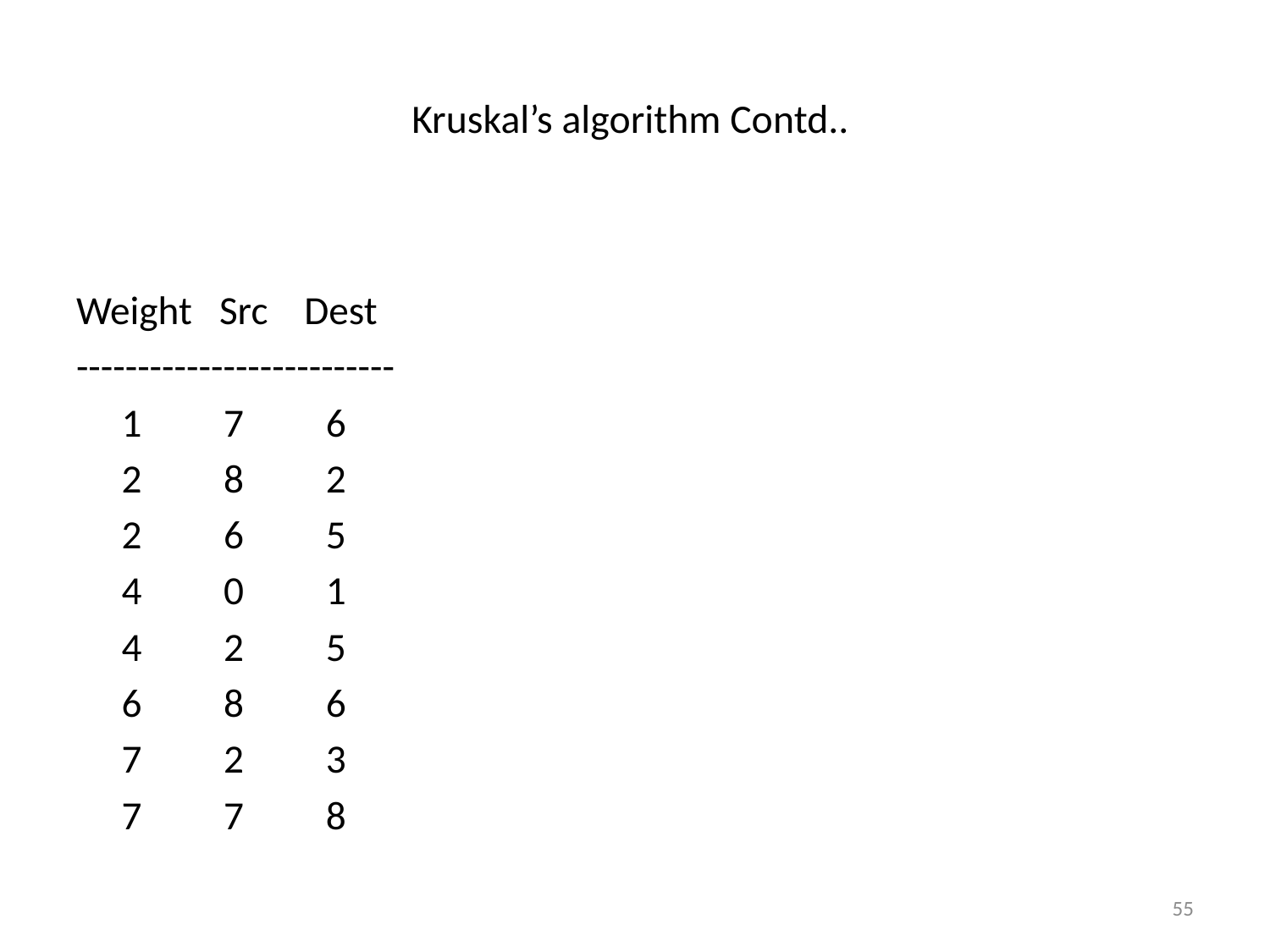

# Kruskal’s algorithm Contd..

Weight   Src    Dest
--------------------------
     1         7         6
     2         8         2
     2         6         5
     4         0         1
     4         2         5
     6         8         6
     7         2         3
     7         7         8
55